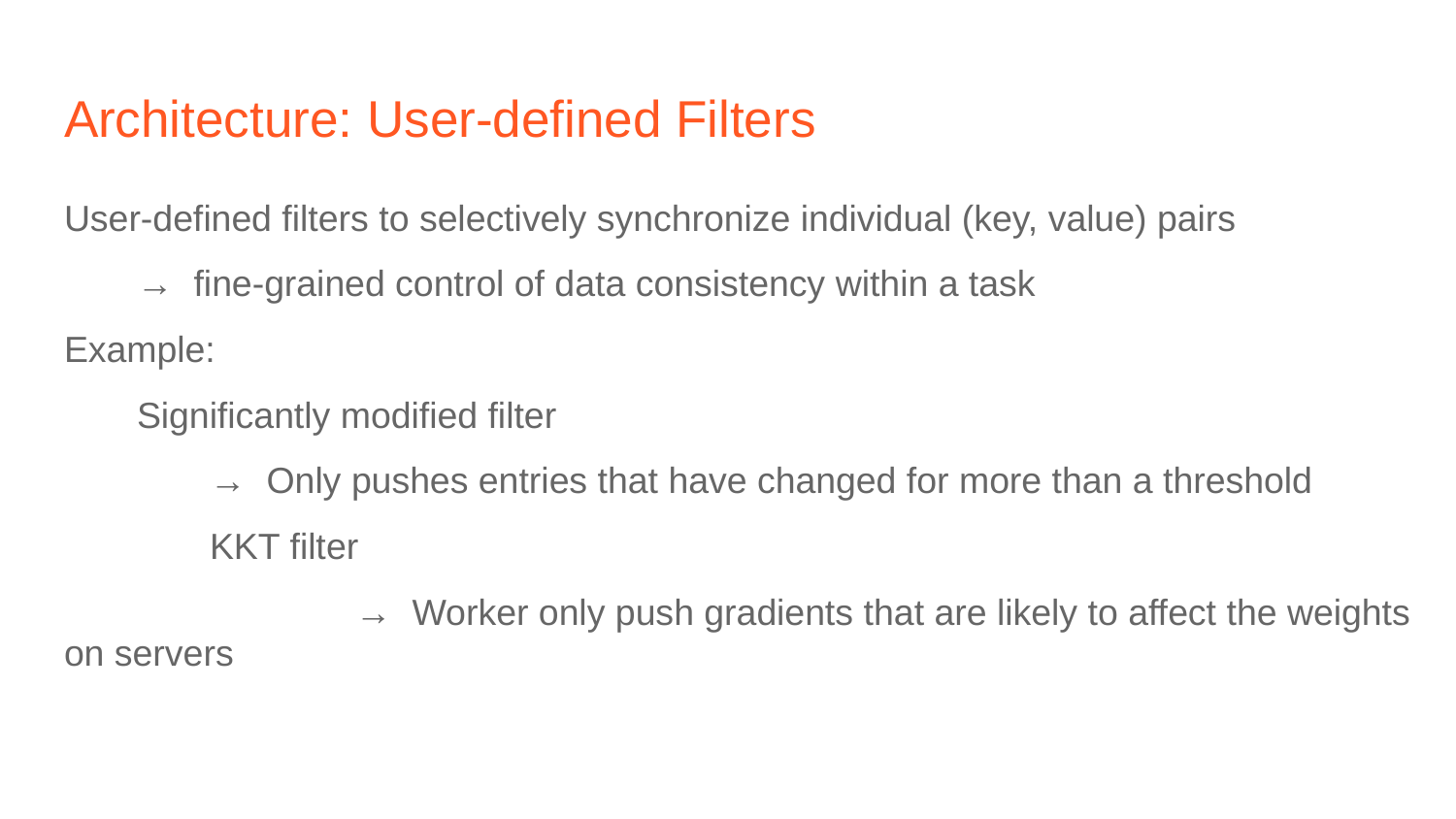

# Architecture: User-defined Filters
User-defined filters to selectively synchronize individual (key, value) pairs
→  fine-grained control of data consistency within a task
Example:
Significantly modified filter
	→  Only pushes entries that have changed for more than a threshold
	KKT filter
		→  Worker only push gradients that are likely to affect the weights on servers